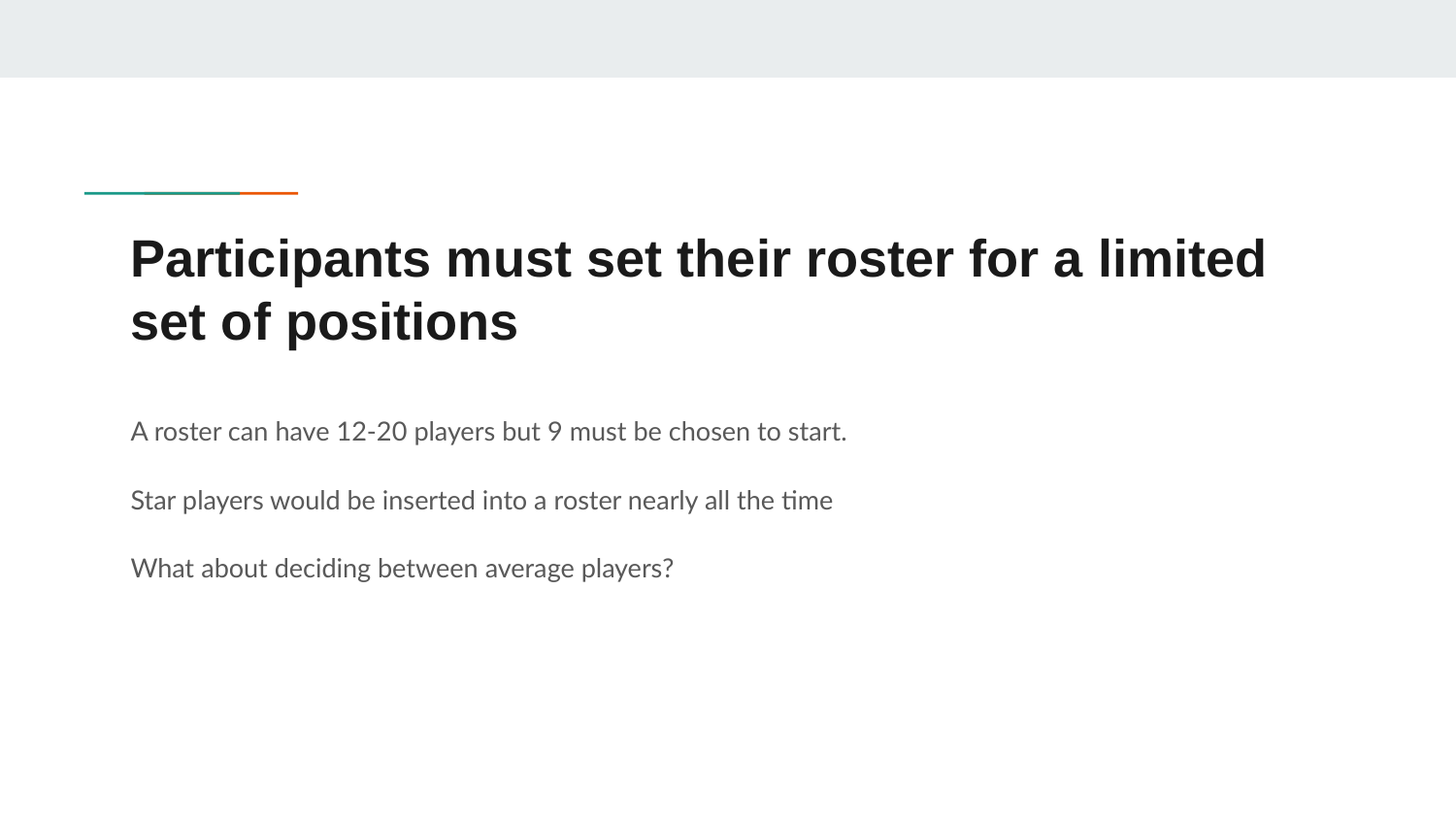

# Participants must set their roster for a limited set of positions
A roster can have 12-20 players but 9 must be chosen to start.
Star players would be inserted into a roster nearly all the time
What about deciding between average players?